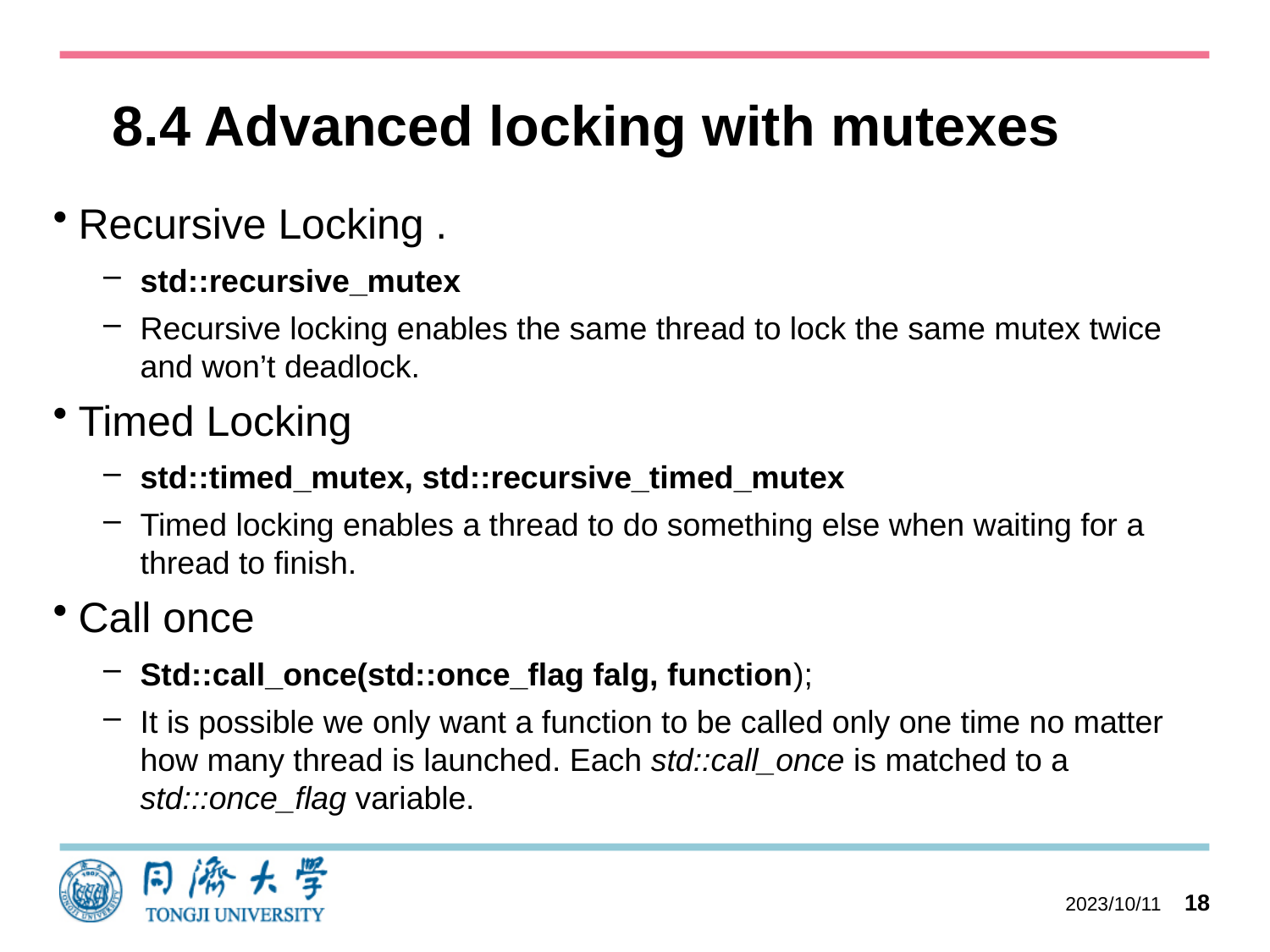

# 8.4 Advanced locking with mutexes
Recursive Locking .
std::recursive_mutex
Recursive locking enables the same thread to lock the same mutex twice and won’t deadlock.
Timed Locking
std::timed_mutex, std::recursive_timed_mutex
Timed locking enables a thread to do something else when waiting for a thread to finish.
Call once
Std::call_once(std::once_flag falg, function);
It is possible we only want a function to be called only one time no matter how many thread is launched. Each std::call_once is matched to a std:::once_flag variable.
2023/10/11
18